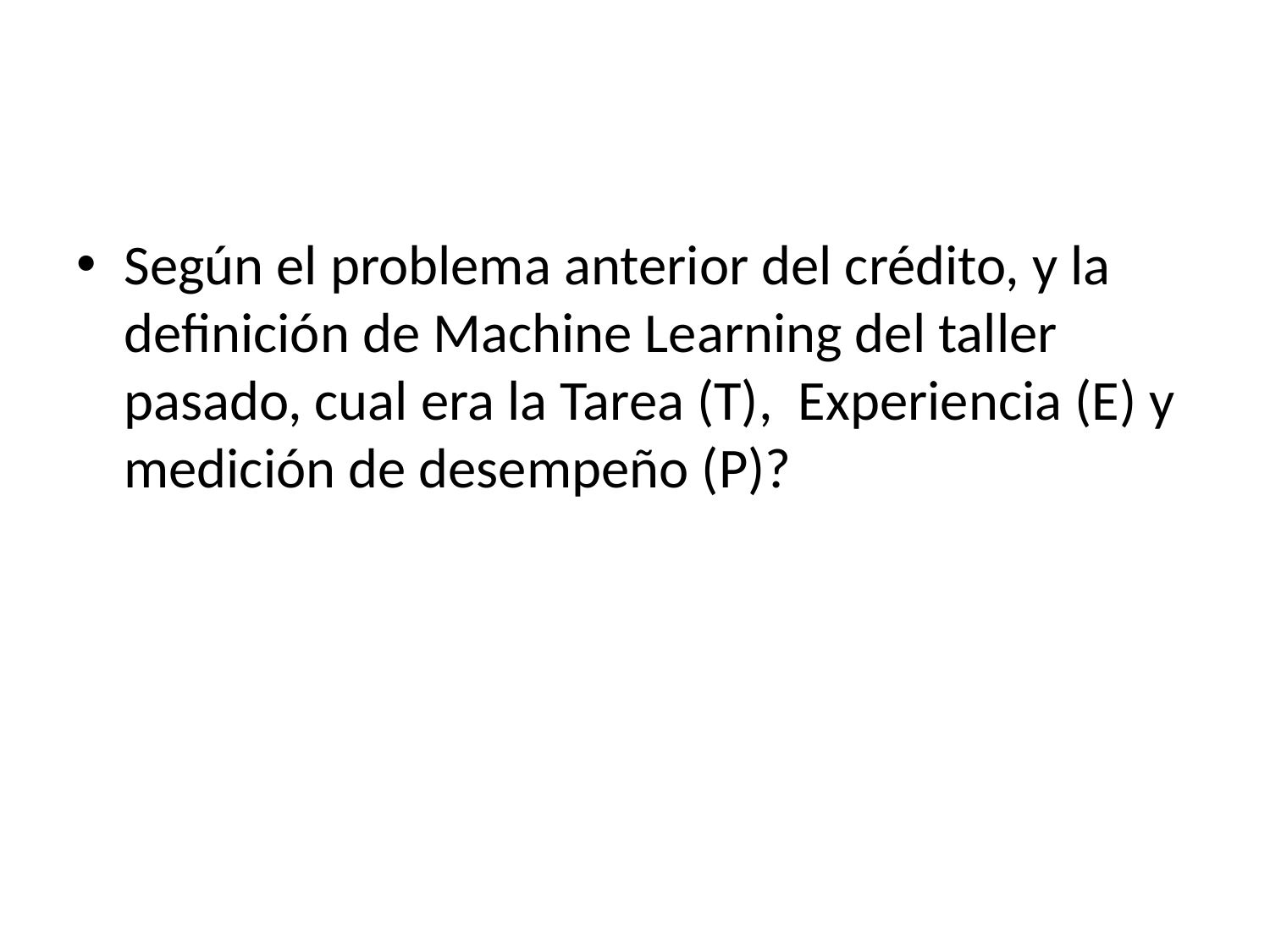

#
Según el problema anterior del crédito, y la definición de Machine Learning del taller pasado, cual era la Tarea (T),  Experiencia (E) y medición de desempeño (P)?